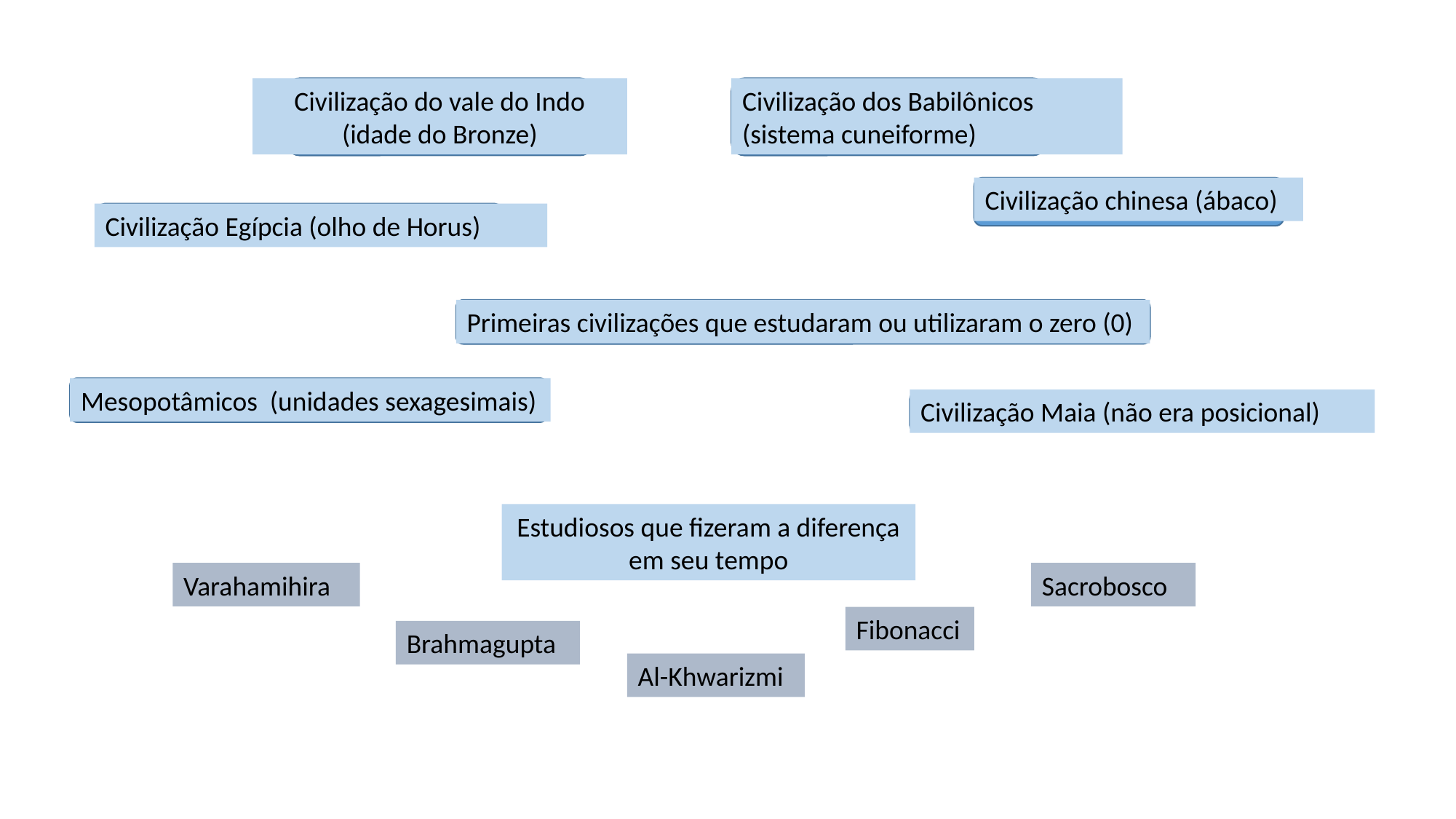

Civilização do vale do Indo (idade do Bronze)

Civilização dos Babilônicos (sistema cuneiforme)

Civilização chinesa (ábaco)
Civilização Egípcia (olho de Horus)

Primeiras civilizações que estudaram ou utilizaram o zero (0)

Mesopotâmicos  (unidades sexagesimais)
Civilização Maia (não era posicional)

Estudiosos que fizeram a diferença em seu tempo
Varahamihira
Sacrobosco
Fibonacci
Brahmagupta
Al-Khwarizmi